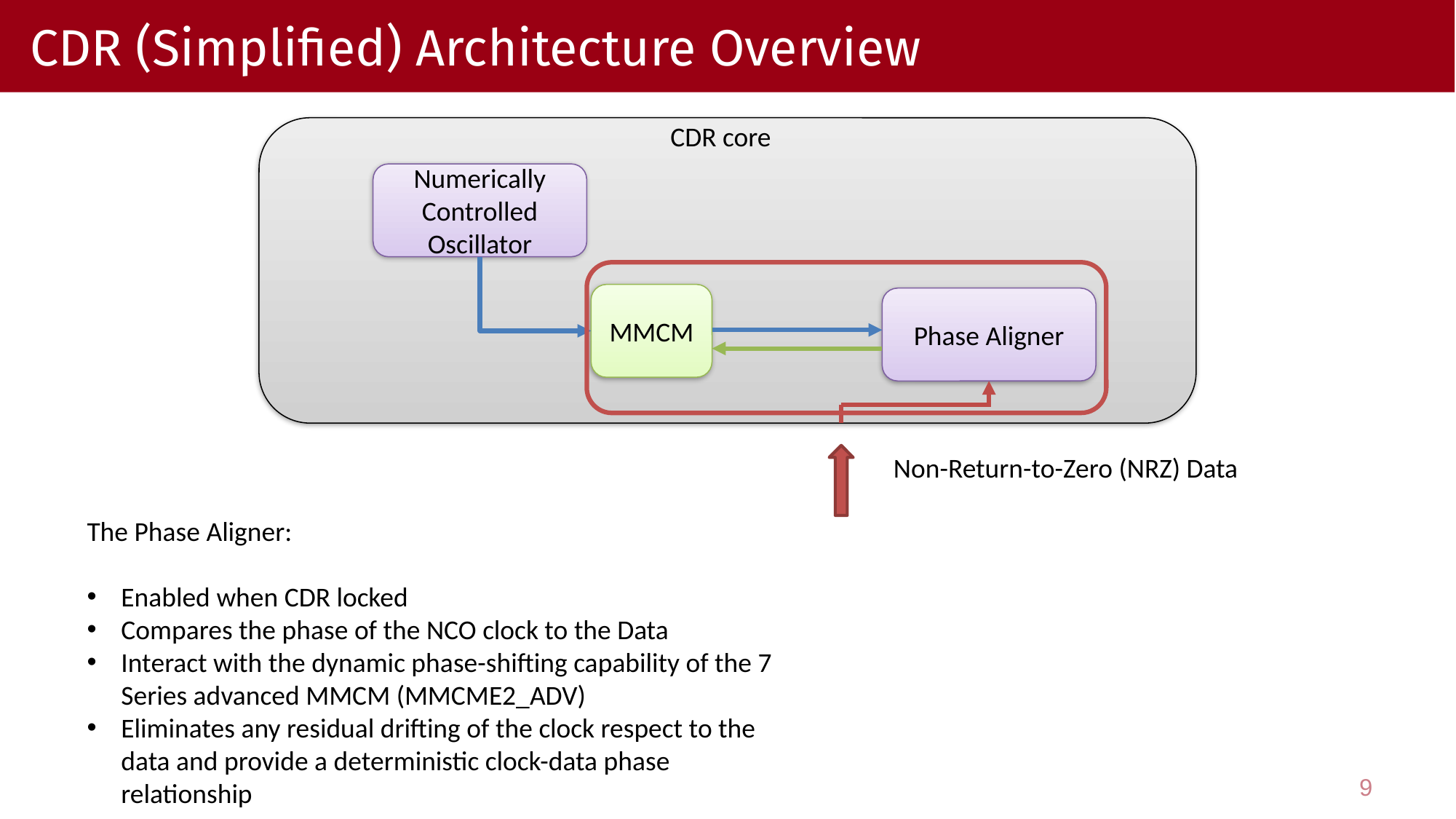

# CDR (Simplified) Architecture Overview
CDR core

Numerically Controlled Oscillator

MMCM
Phase Aligner

Non-Return-to-Zero (NRZ) Data
The Phase Aligner:

Enabled when CDR locked
Compares the phase of the NCO clock to the Data
Interact with the dynamic phase-shifting capability of the 7 Series advanced MMCM (MMCME2_ADV)
Eliminates any residual drifting of the clock respect to the data and provide a deterministic clock-data phase relationship

9